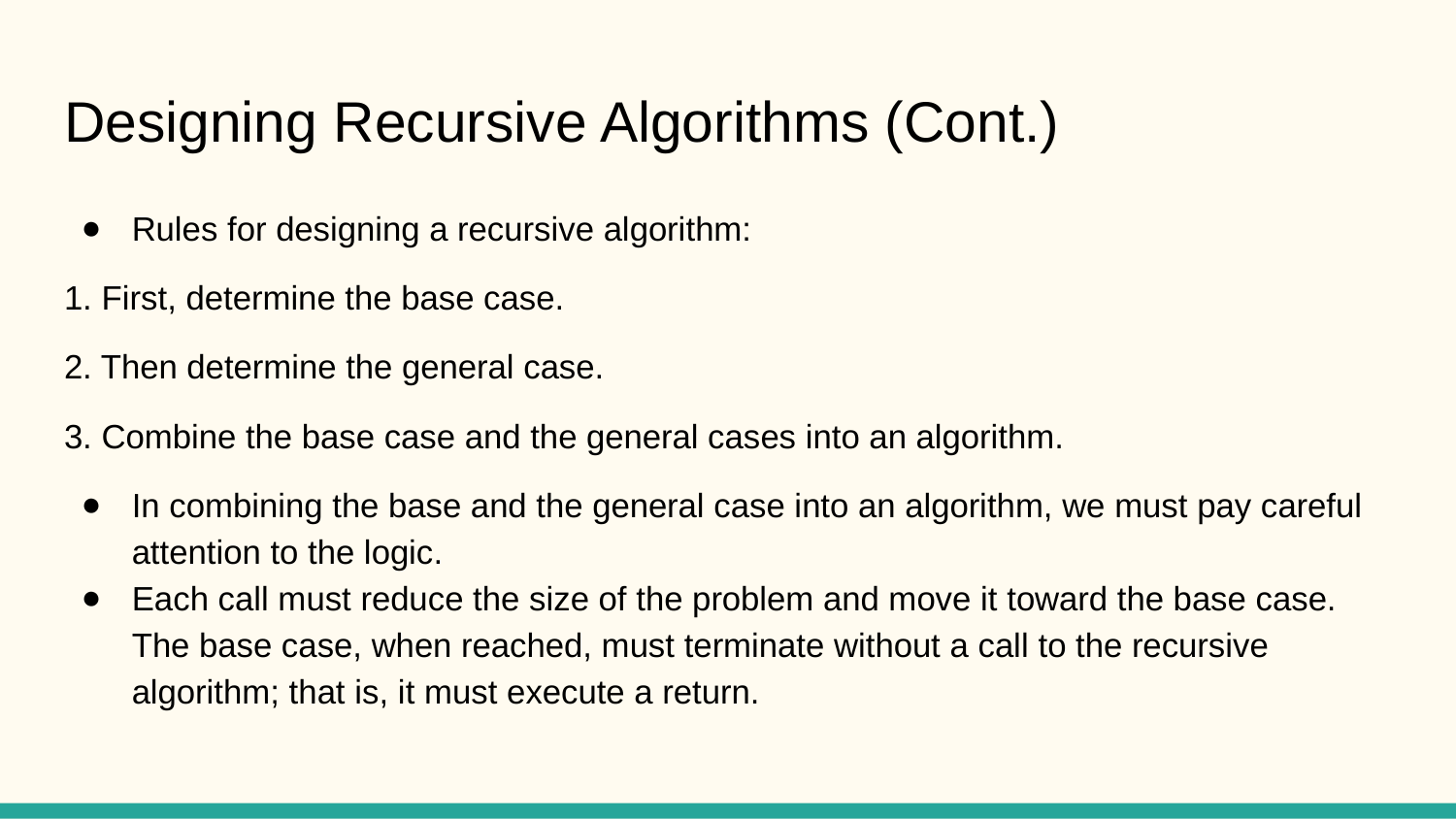

# Designing Recursive Algorithms (Cont.)
Rules for designing a recursive algorithm:
1. First, determine the base case.
2. Then determine the general case.
3. Combine the base case and the general cases into an algorithm.
In combining the base and the general case into an algorithm, we must pay careful attention to the logic.
Each call must reduce the size of the problem and move it toward the base case. The base case, when reached, must terminate without a call to the recursive algorithm; that is, it must execute a return.